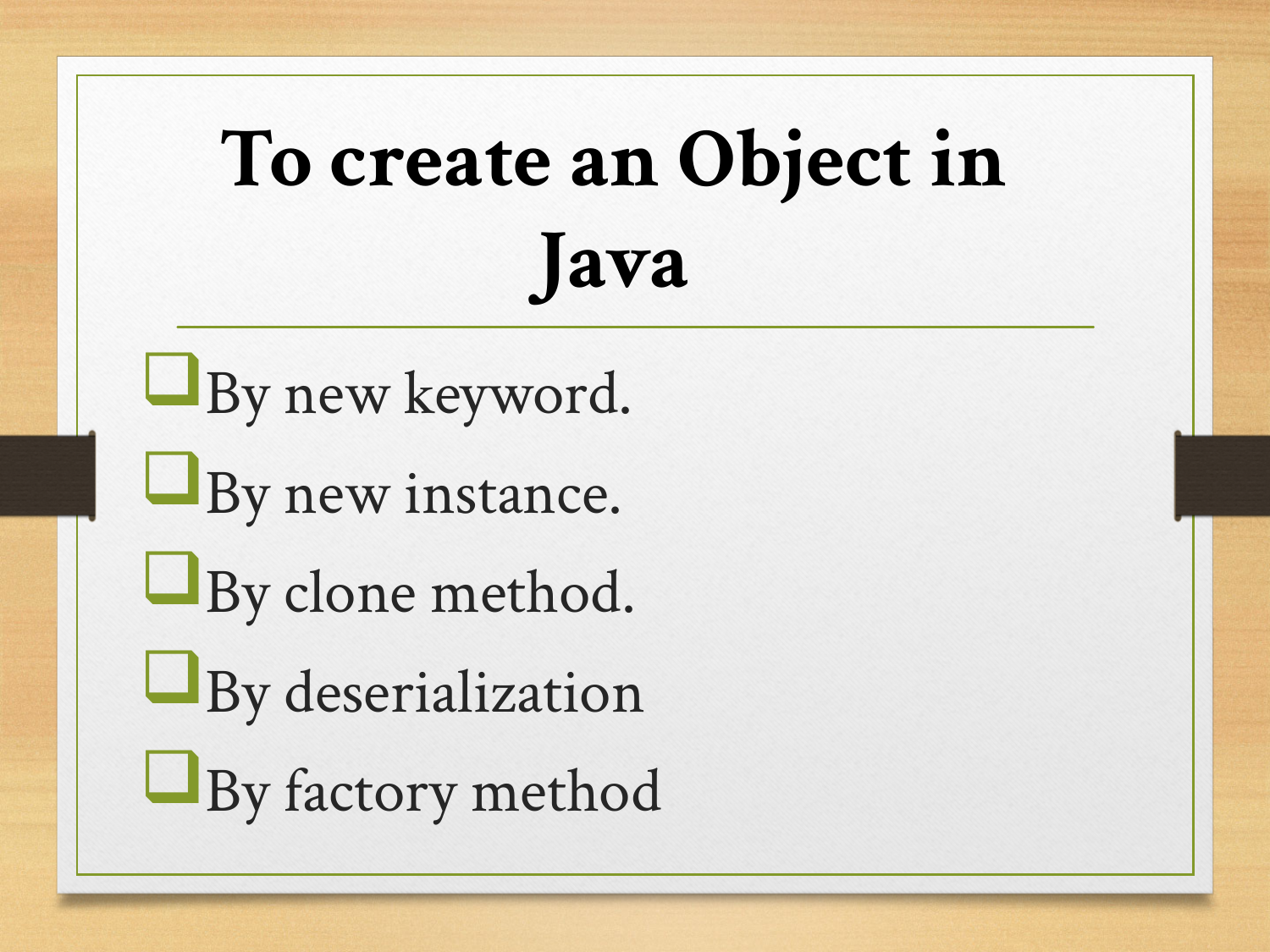

To create an Object in Java
By new keyword.
By new instance.
By clone method.
By deserialization
By factory method